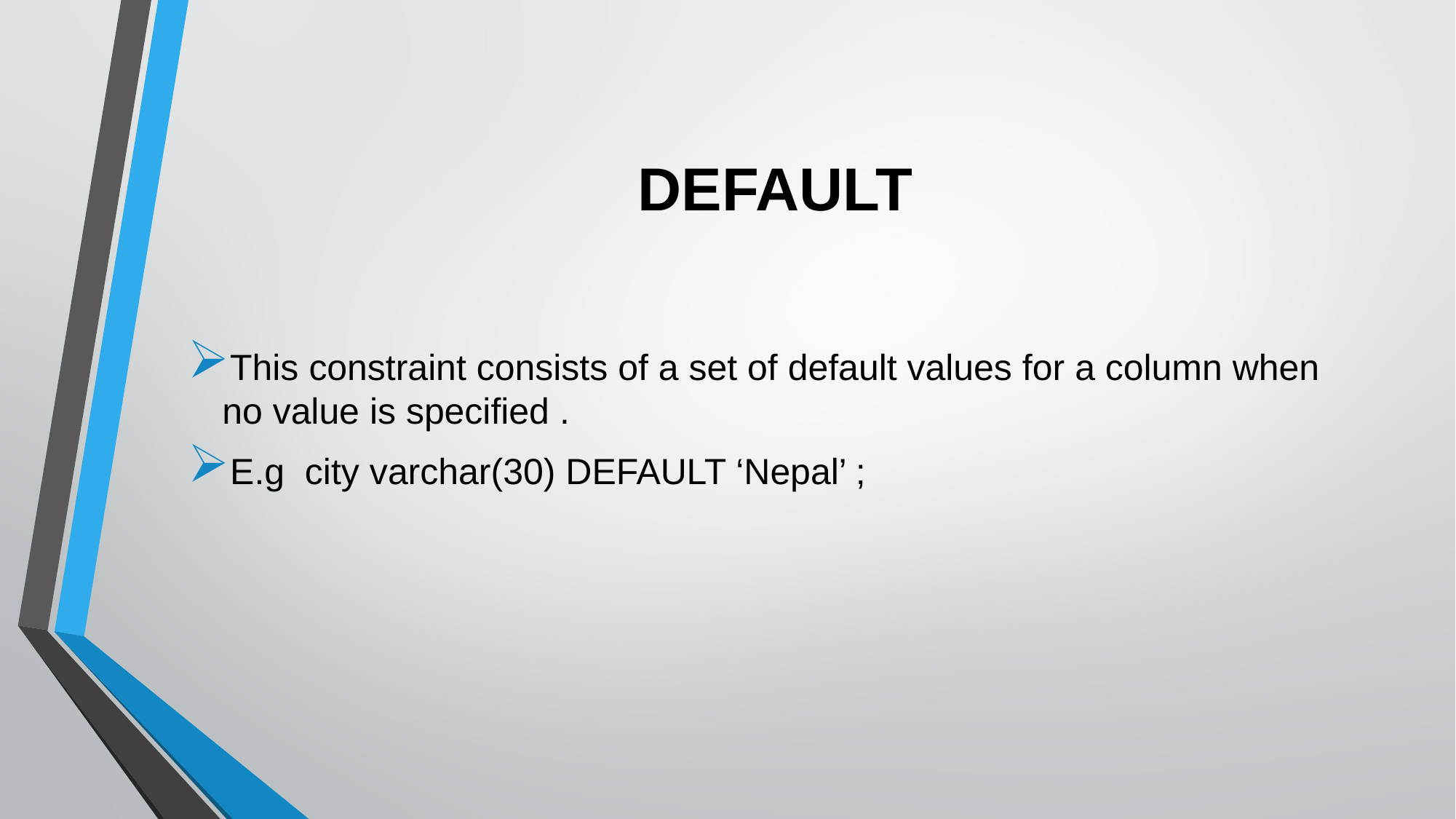

# DEFAULT
This constraint consists of a set of default values for a column when no value is specified .
E.g  city varchar(30) DEFAULT ‘Nepal’ ;